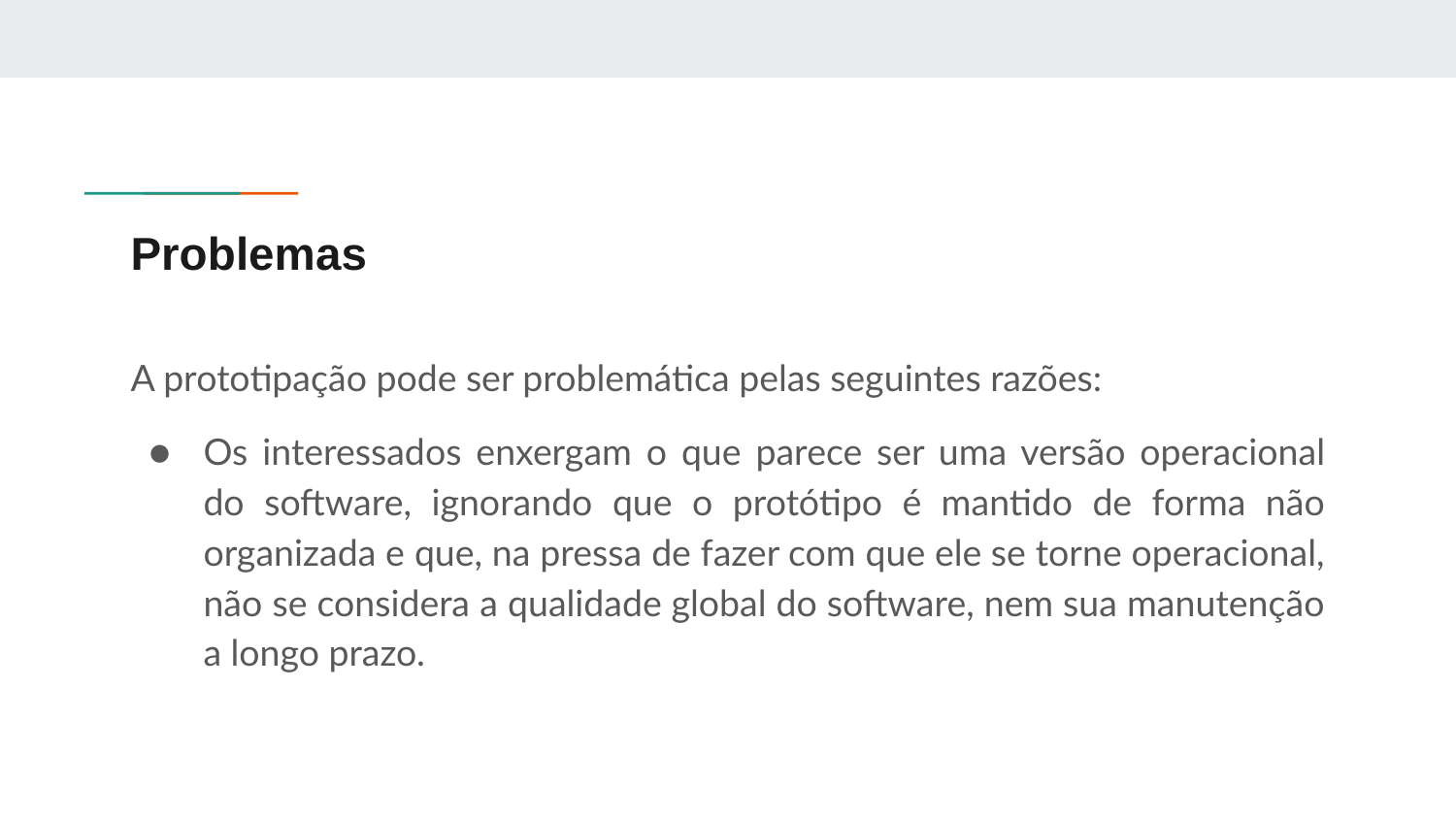

# Problemas
A prototipação pode ser problemática pelas seguintes razões:
Os interessados enxergam o que parece ser uma versão operacional do software, ignorando que o protótipo é mantido de forma não organizada e que, na pressa de fazer com que ele se torne operacional, não se considera a qualidade global do software, nem sua manutenção a longo prazo.